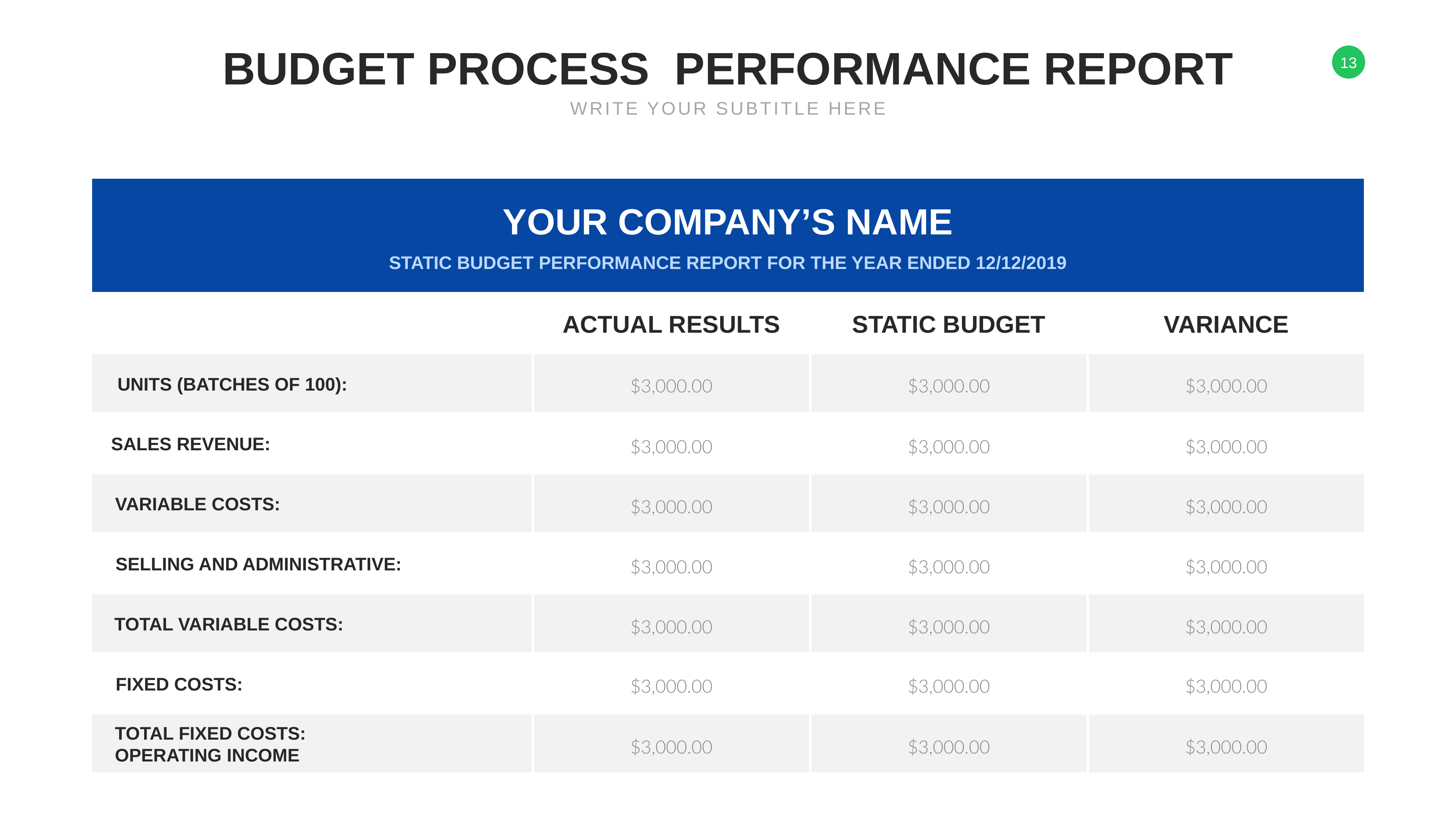

BUDGET PROCESS  PERFORMANCE REPORT
WRITE YOUR SUBTITLE HERE

YOUR COMPANY’S NAME
STATIC BUDGET PERFORMANCE REPORT FOR THE YEAR ENDED 12/12/2019

ACTUAL RESULTS
STATIC BUDGET
VARIANCE

$3,000.00
$3,000.00
$3,000.00
UNITS (BATCHES OF 100):

$3,000.00
$3,000.00
$3,000.00
SALES REVENUE:

$3,000.00
$3,000.00
$3,000.00
VARIABLE COSTS:

$3,000.00
$3,000.00
$3,000.00
SELLING AND ADMINISTRATIVE:

$3,000.00
$3,000.00
$3,000.00
TOTAL VARIABLE COSTS:

$3,000.00
$3,000.00
$3,000.00
FIXED COSTS:

TOTAL FIXED COSTS:
OPERATING INCOME
$3,000.00
$3,000.00
$3,000.00